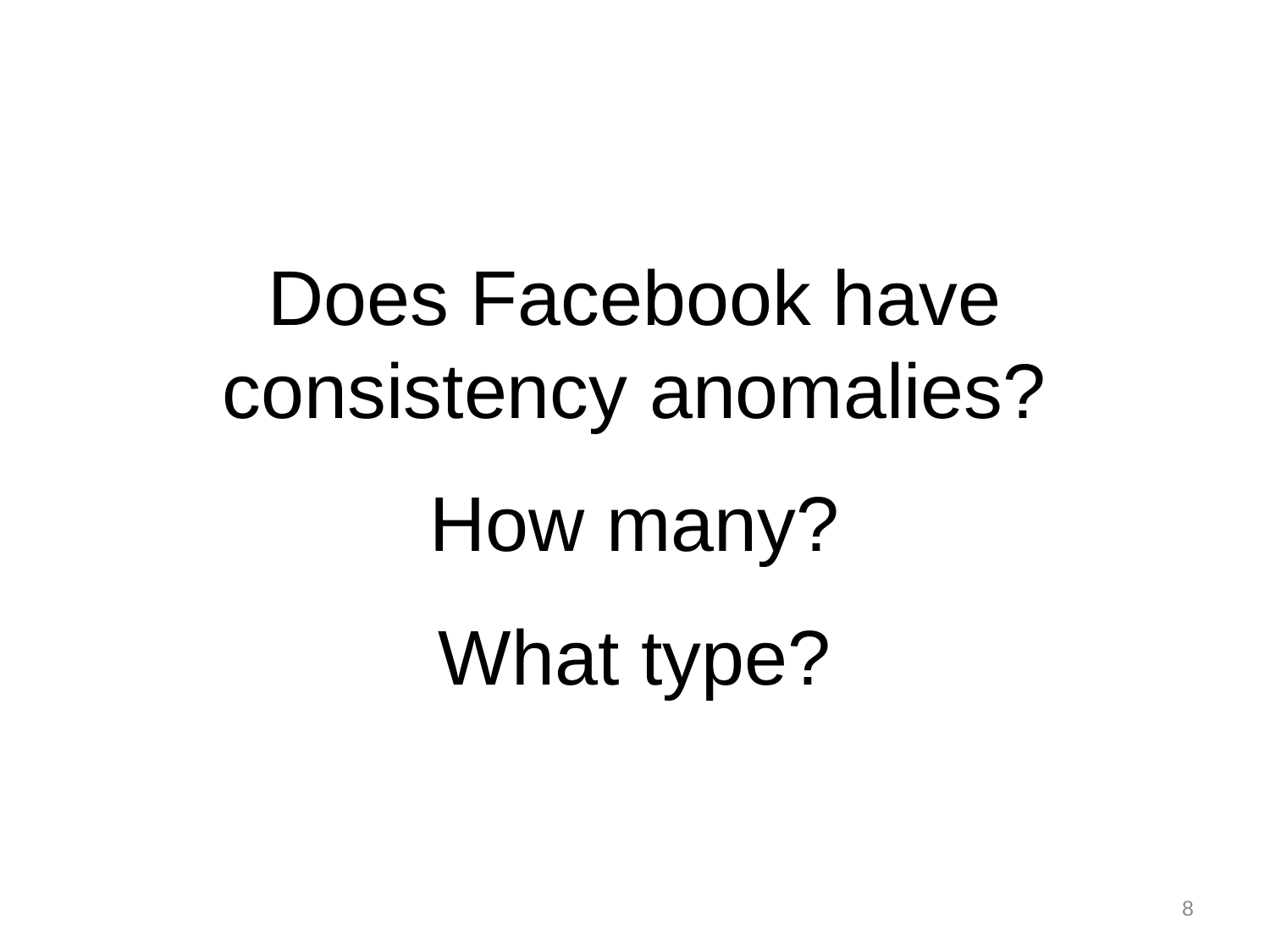

Does Facebook have consistency anomalies?

How many?

What type?

8